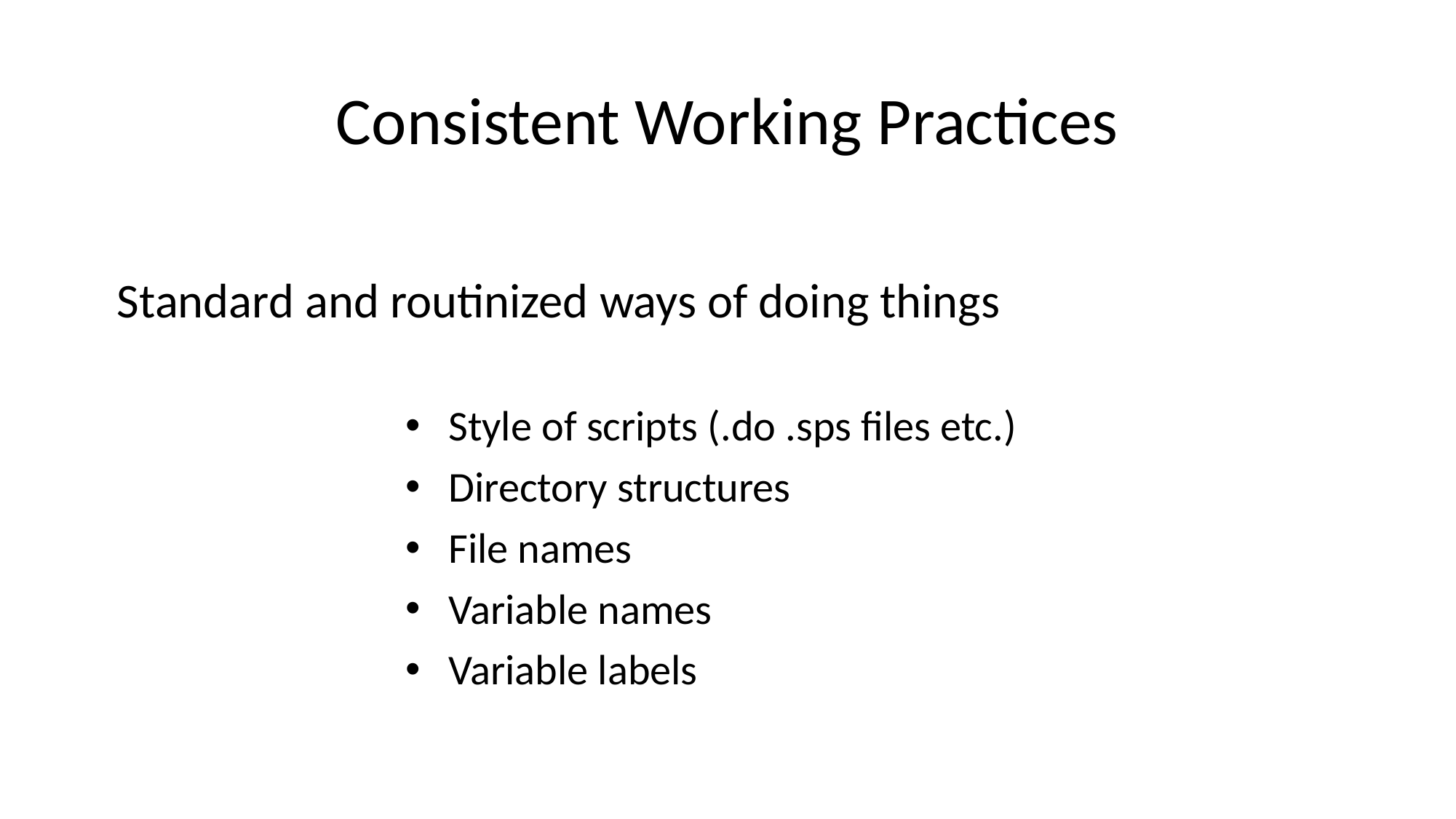

# Consistent Working Practices
Standard and routinized ways of doing things

Style of scripts (.do .sps files etc.)
Directory structures
File names
Variable names
Variable labels